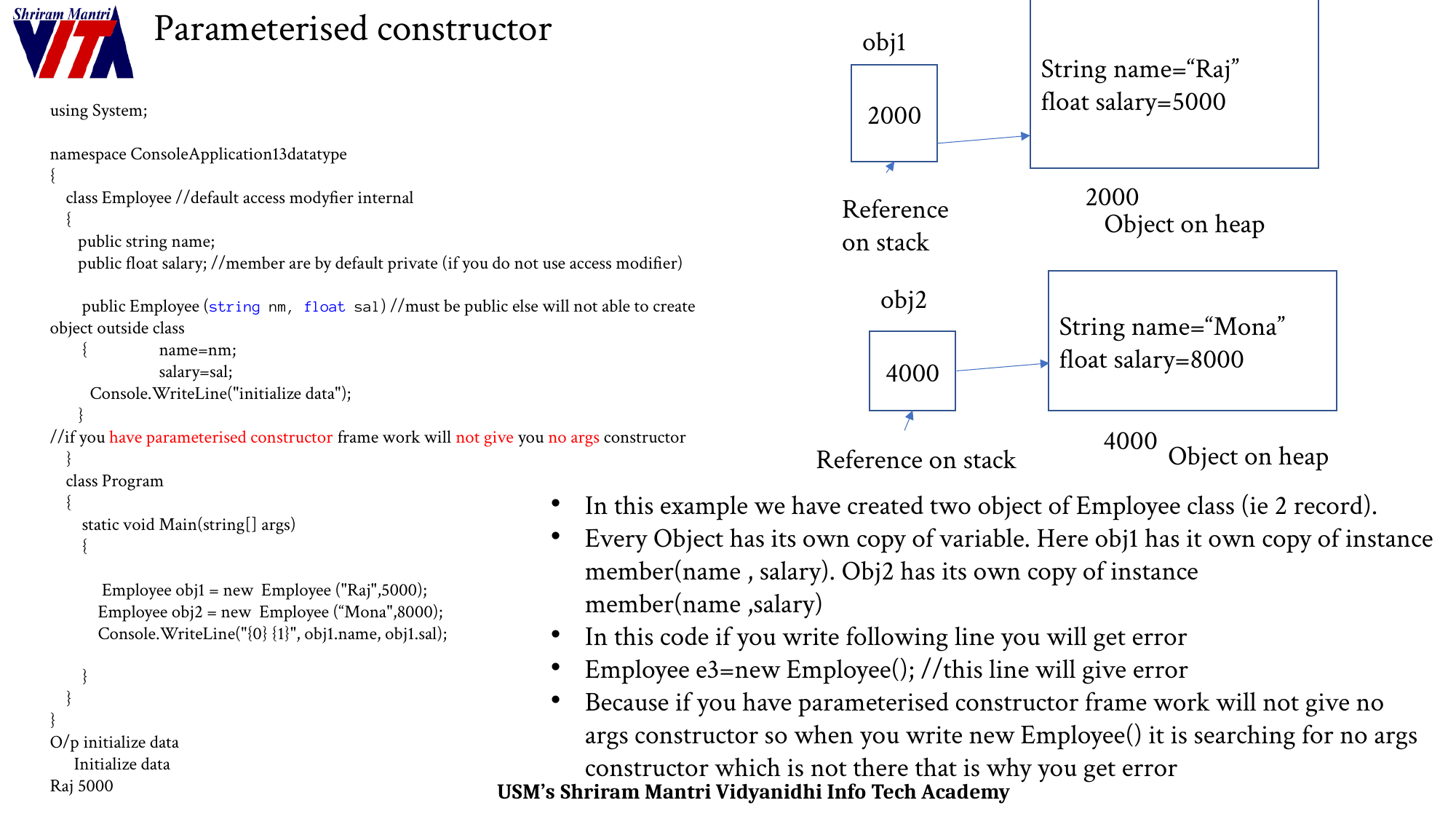

String name=“Raj”
float salary=5000
# Parameterised constructor
obj1
2000
using System;

namespace ConsoleApplication13datatype
{
    class Employee //default access modyfier internal
    {
       public string name;
       public float salary; //member are by default private (if you do not use access modifier)

        public Employee (string nm, float sal) //must be public else will not able to create object outside class
        {  	name=nm;
	salary=sal;
          Console.WriteLine("initialize data");
       }
//if you have parameterised constructor frame work will not give you no args constructor
    }
    class Program
    {
        static void Main(string[] args)
        {

             Employee obj1 = new  Employee ("Raj",5000);
            Employee obj2 = new  Employee (“Mona",8000);
            Console.WriteLine("{0} {1}", obj1.name, obj1.sal);

        }
    }
}
O/p initialize data
      Initialize data
Raj 5000

2000
Reference on stack
Object on heap
String name=“Mona”
float salary=8000
obj2
4000
4000
Object on heap
Reference on stack
In this example we have created two object of Employee class (ie 2 record).
Every Object has its own copy of variable. Here obj1 has it own copy of instance member(name , salary). Obj2 has its own copy of instance member(name ,salary)
In this code if you write following line you will get error
Employee e3=new Employee(); //this line will give error
Because if you have parameterised constructor frame work will not give no args constructor so when you write new Employee() it is searching for no args constructor which is not there that is why you get error